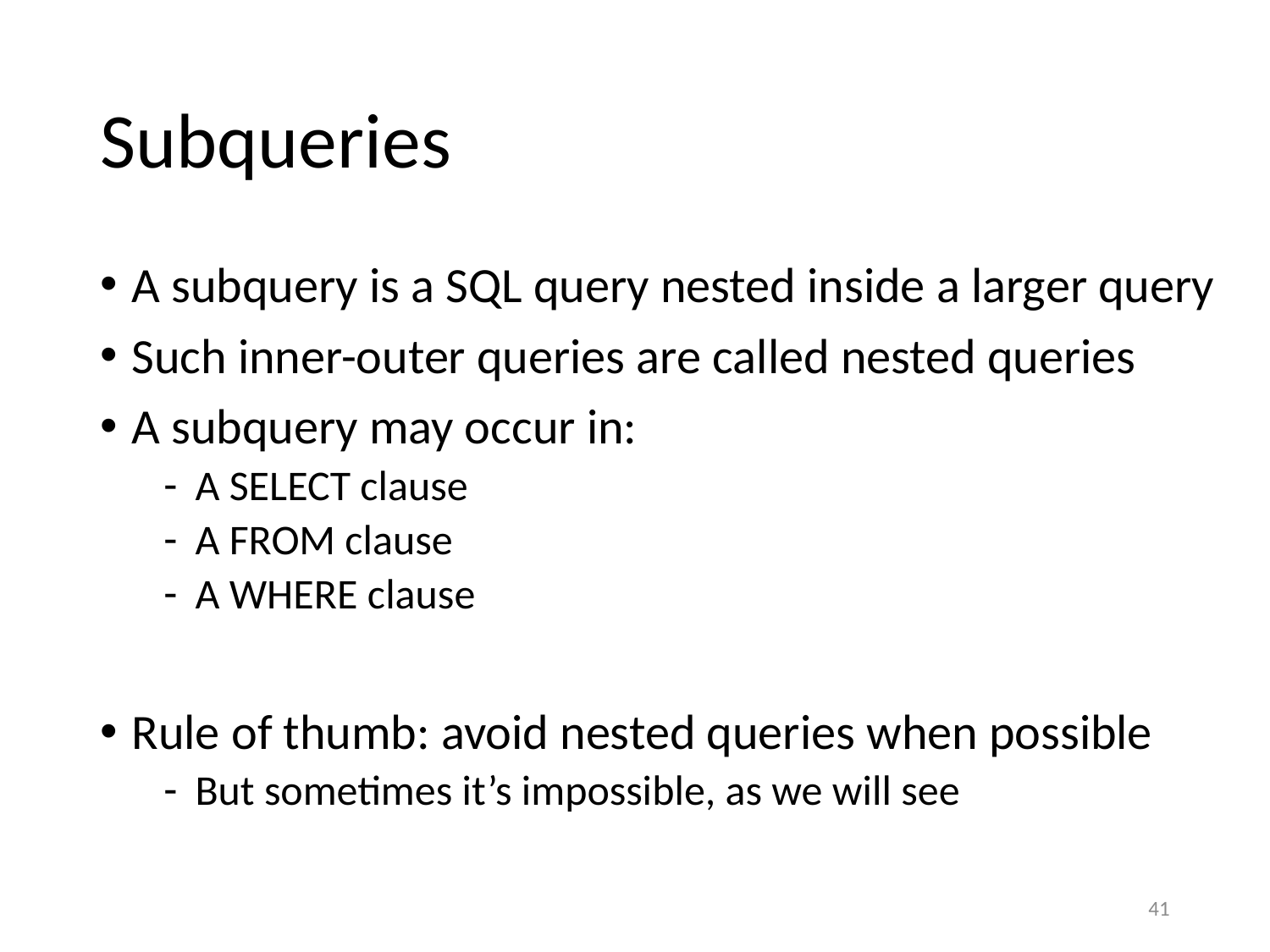

# Subqueries
A subquery is a SQL query nested inside a larger query
Such inner-outer queries are called nested queries
A subquery may occur in:
A SELECT clause
A FROM clause
A WHERE clause

Rule of thumb: avoid nested queries when possible
But sometimes it’s impossible, as we will see
41